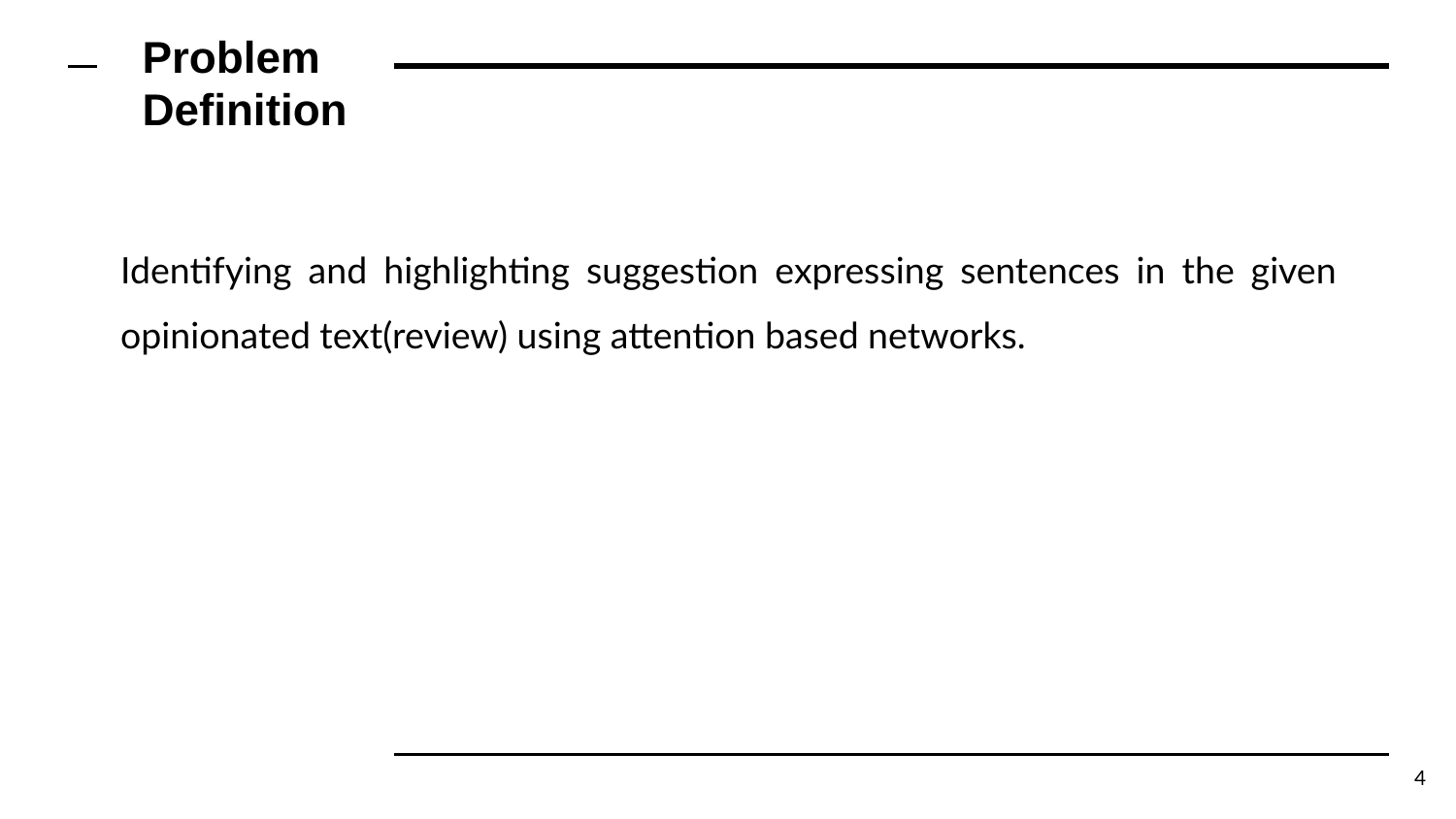

# Problem Definition

Identifying and highlighting suggestion expressing sentences in the given opinionated text(review) using attention based networks.
4